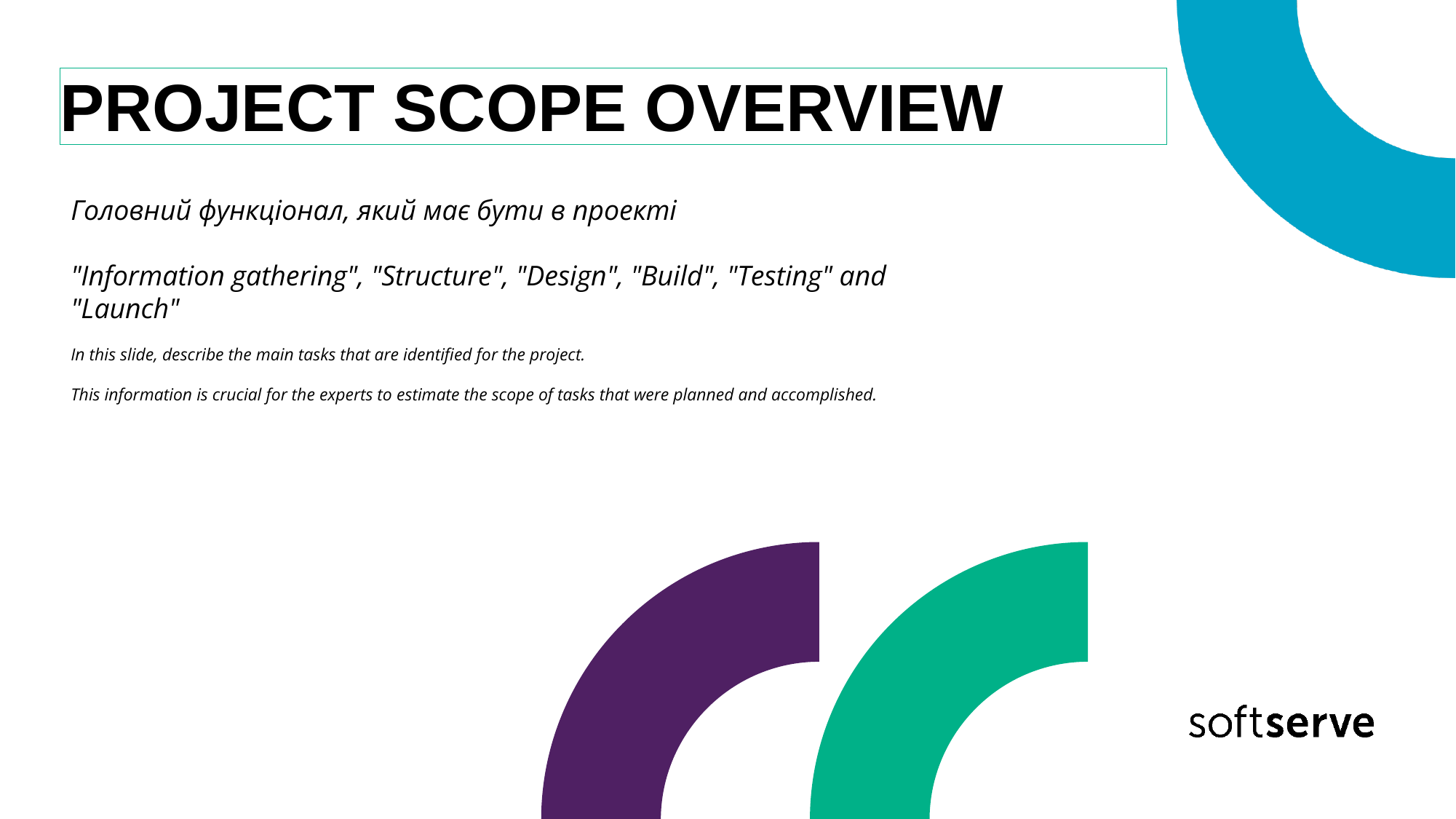

# PROJECT SCOPE OVERVIEW
Головний функціонал, який має бути в проекті
"Information gathering", "Structure", "Design", "Build", "Testing" and "Launch"

In this slide, describe the main tasks that are identified for the project.

This information is crucial for the experts to estimate the scope of tasks that were planned and accomplished.